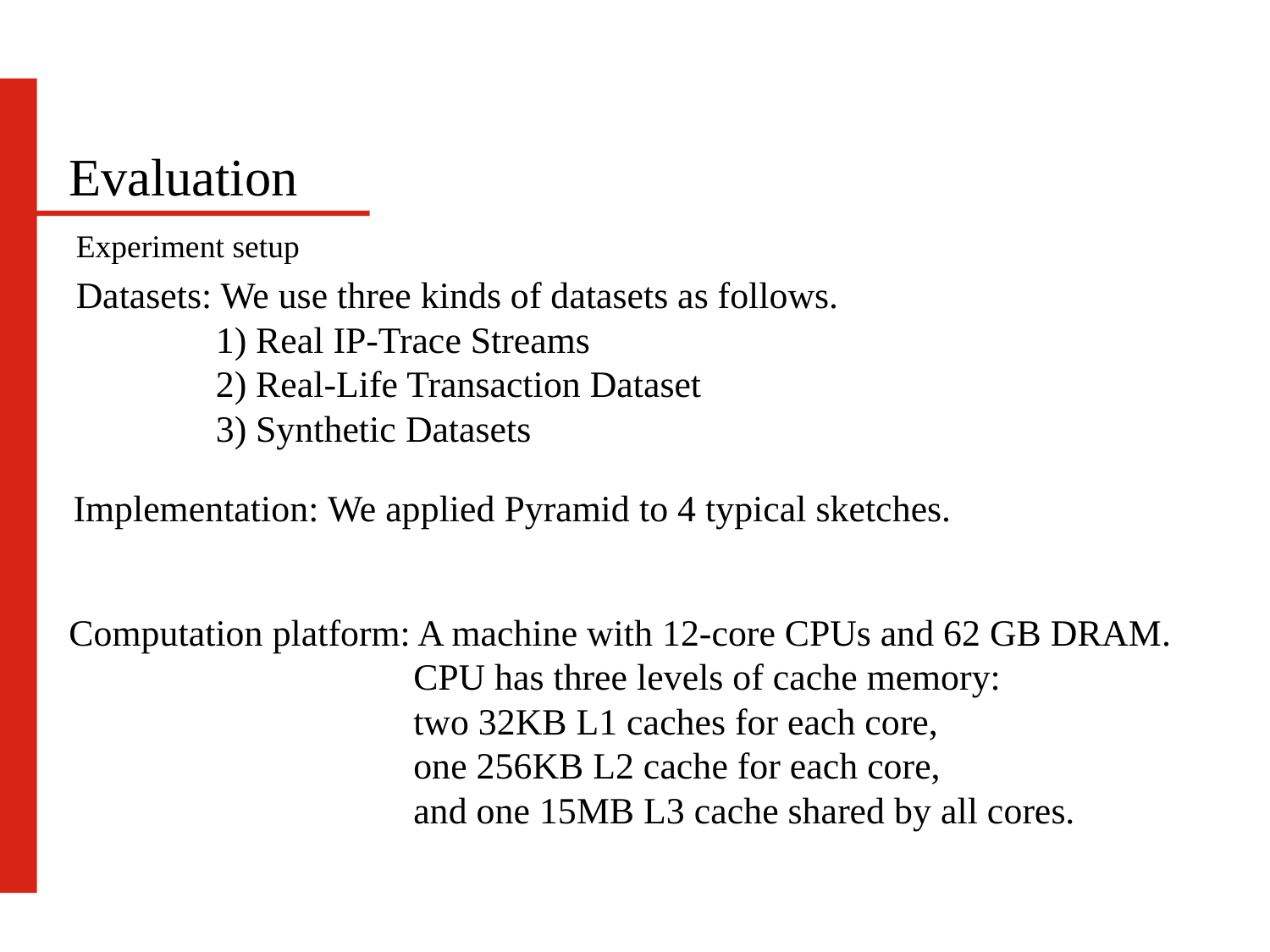

Evaluation

Experiment setup
Datasets: We use three kinds of datasets as follows.
               1) Real IP-Trace Streams
               2) Real-Life Transaction Dataset
               3) Synthetic Datasets
Implementation: We applied Pyramid to 4 typical sketches.
Computation platform: A machine with 12-core CPUs and 62 GB DRAM.
                                     CPU has three levels of cache memory:
                                     two 32KB L1 caches for each core,
                                     one 256KB L2 cache for each core,
                                     and one 15MB L3 cache shared by all cores.